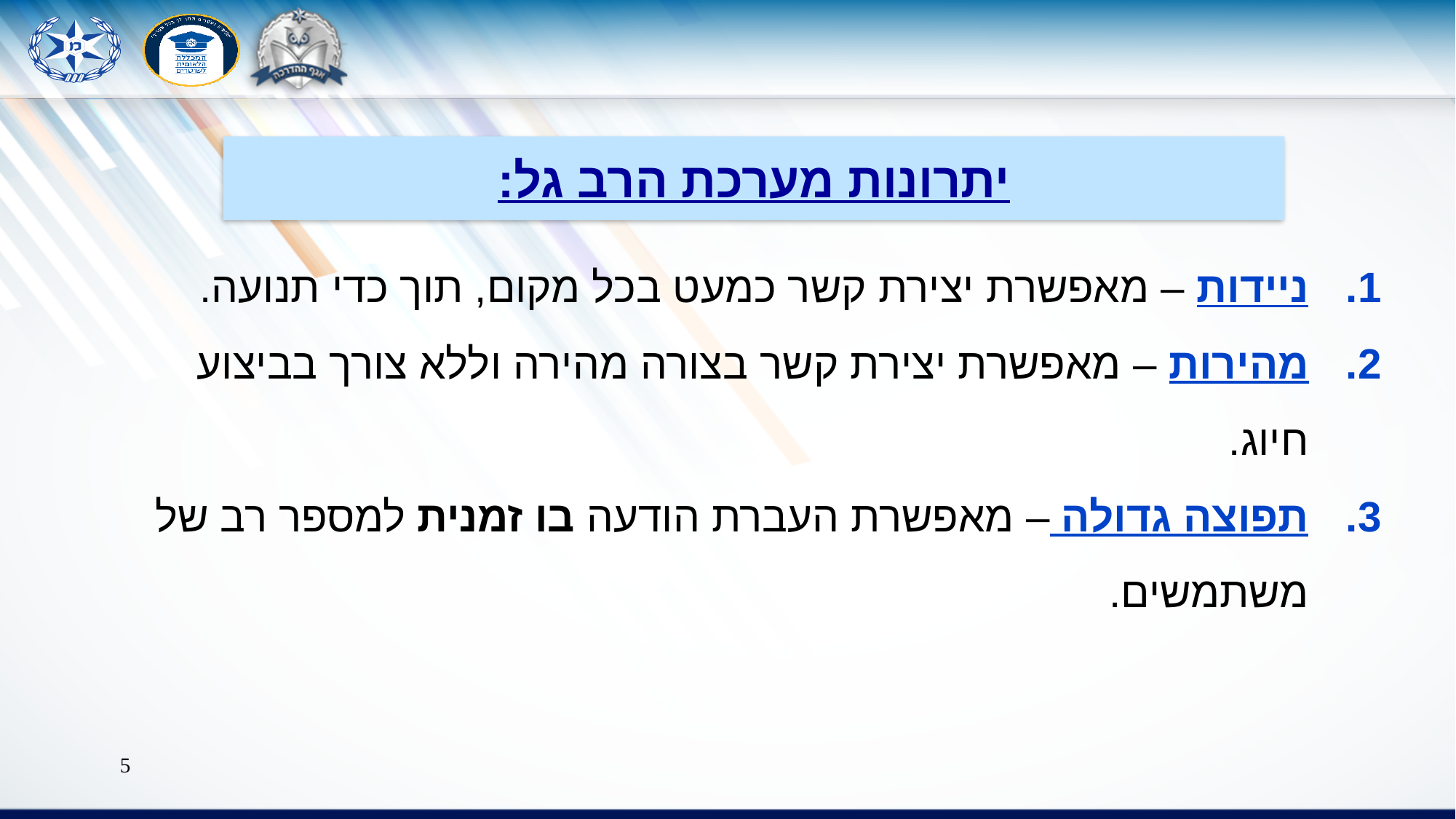

יתרונות מערכת הרב גל:

ניידות – מאפשרת יצירת קשר כמעט בכל מקום, תוך כדי תנועה.
מהירות – מאפשרת יצירת קשר בצורה מהירה וללא צורך בביצוע חיוג.
תפוצה גדולה – מאפשרת העברת הודעה בו זמנית למספר רב של משתמשים.

5